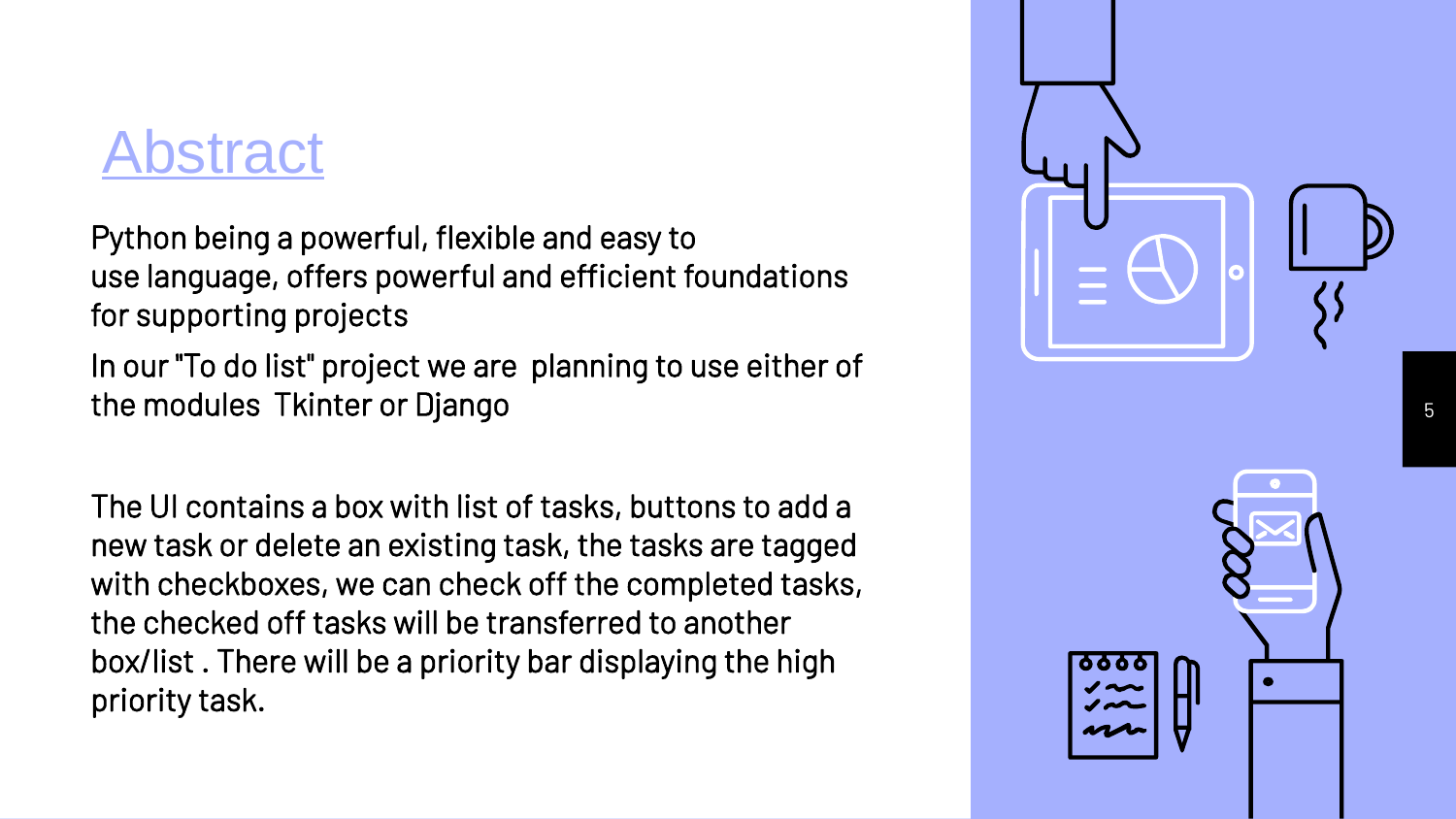

# Abstract
Python being a powerful, flexible and easy to use language, offers powerful and efficient foundations for supporting projects​​
In our "To do list" project we are  planning to use either of the modules  Tkinter or Django

The UI contains a box with list of tasks, buttons to add a new task or delete an existing task, the tasks are tagged with checkboxes, we can check off the completed tasks,  the checked off tasks will be transferred to another box/list . There will be a priority bar displaying the high priority task.

5